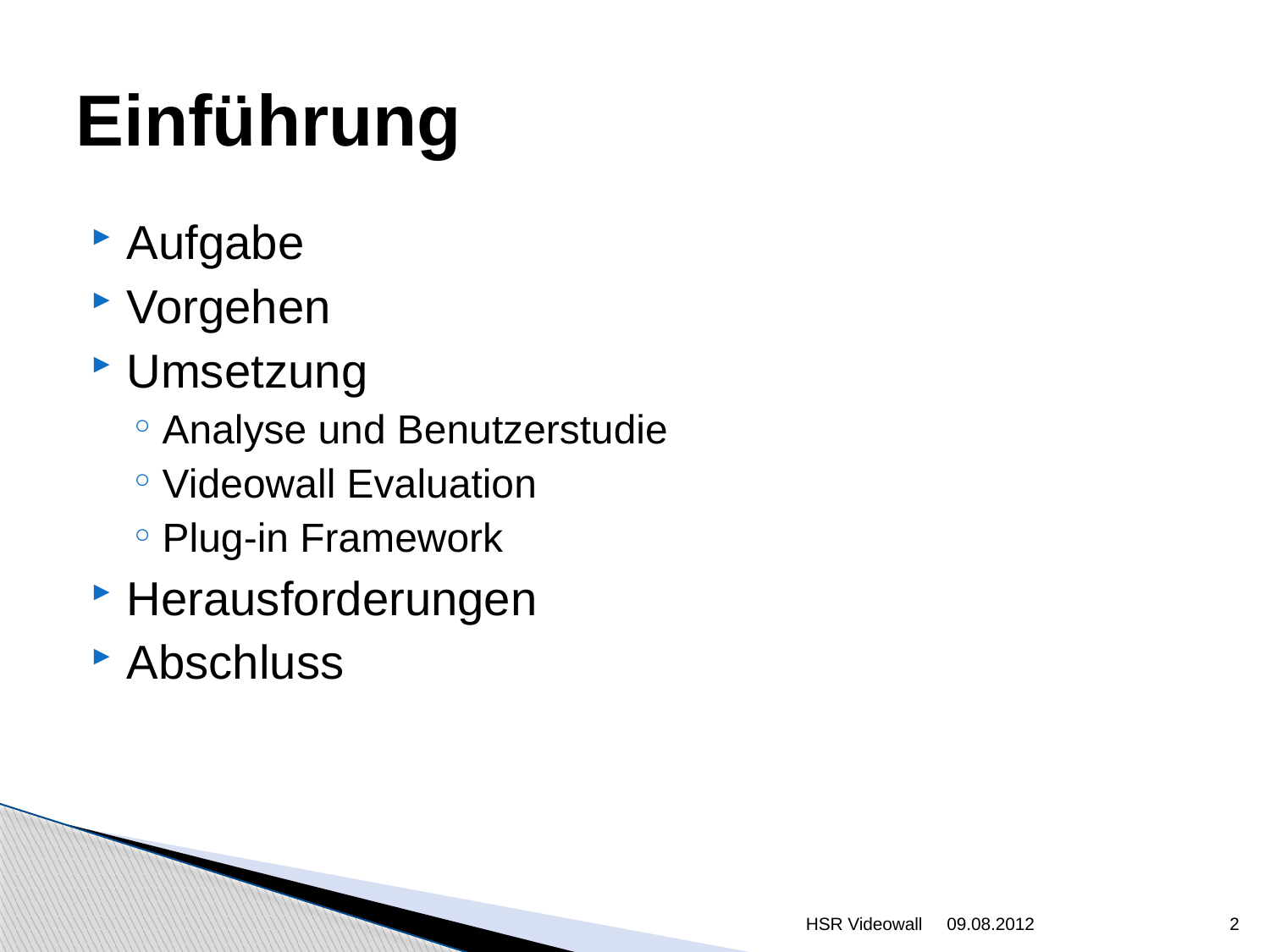

# Einführung
Aufgabe
Vorgehen
Umsetzung
Analyse und Benutzerstudie
Videowall Evaluation
Plug-in Framework
Herausforderungen
Abschluss
HSR Videowall
09.08.2012
2